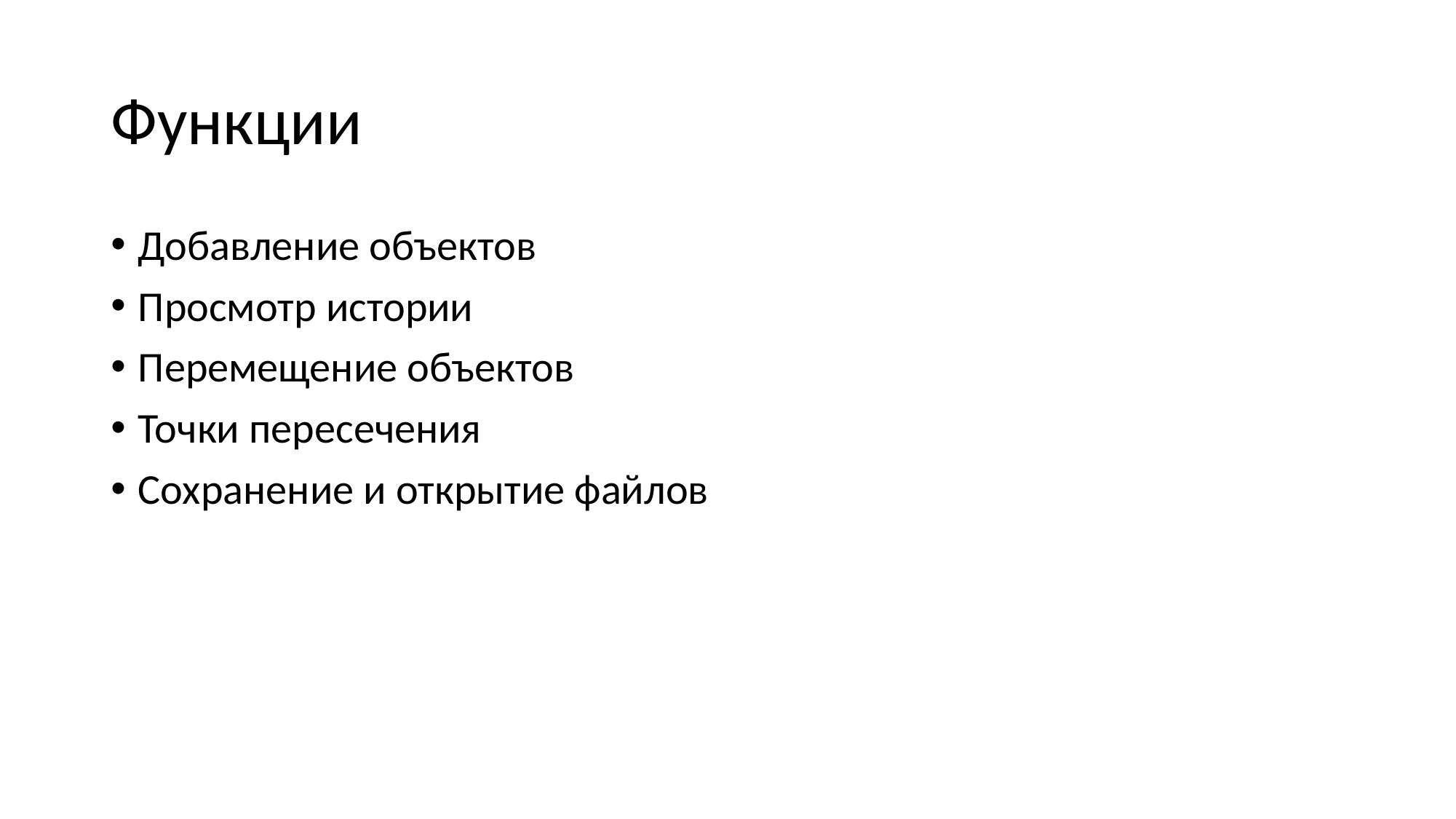

# Функции
Добавление объектов
Просмотр истории
Перемещение объектов
Точки пересечения
Сохранение и открытие файлов